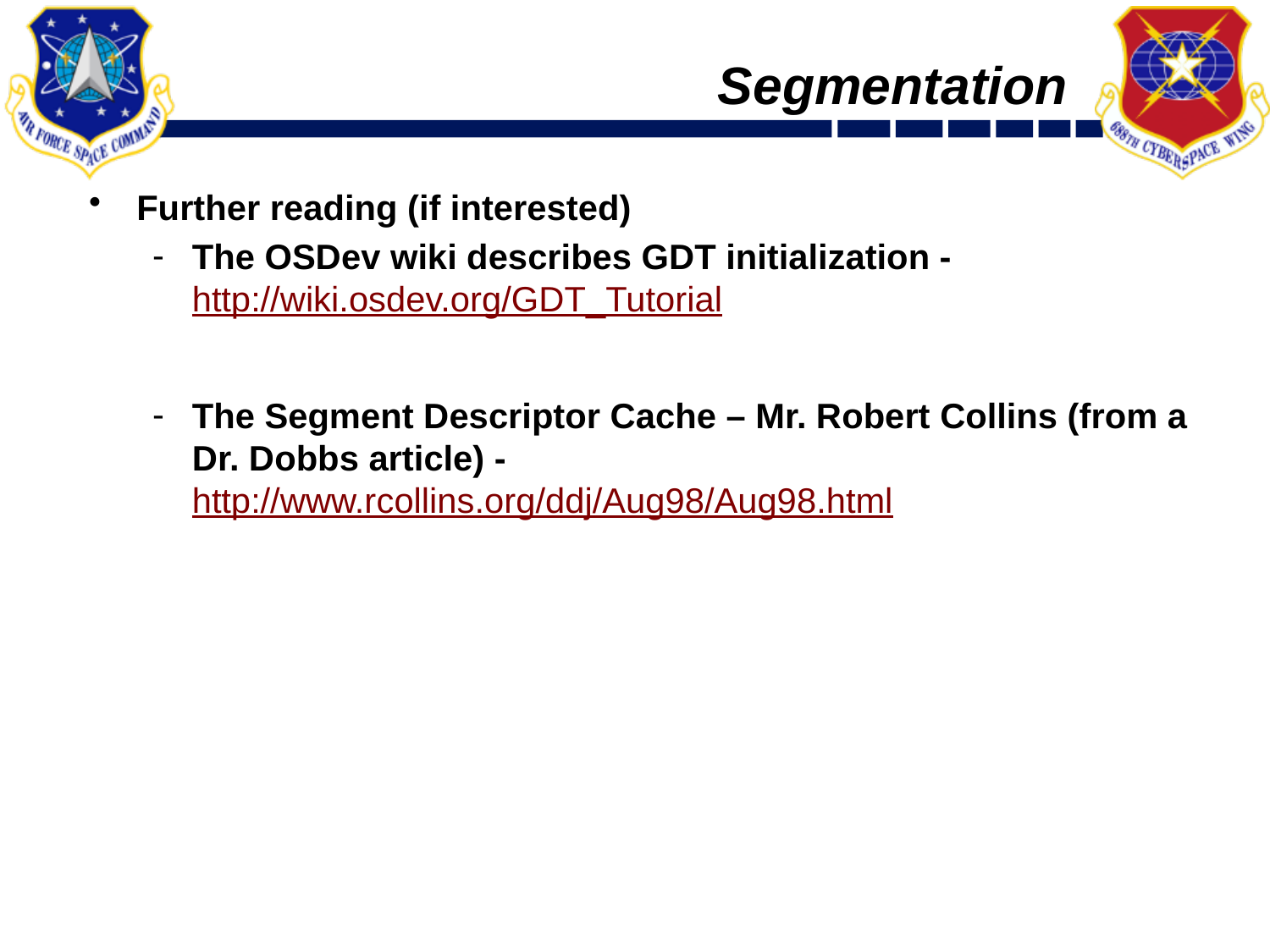

# Segmentation
Further reading (if interested)
The OSDev wiki describes GDT initialization - http://wiki.osdev.org/GDT_Tutorial

The Segment Descriptor Cache – Mr. Robert Collins (from a Dr. Dobbs article) - http://www.rcollins.org/ddj/Aug98/Aug98.html